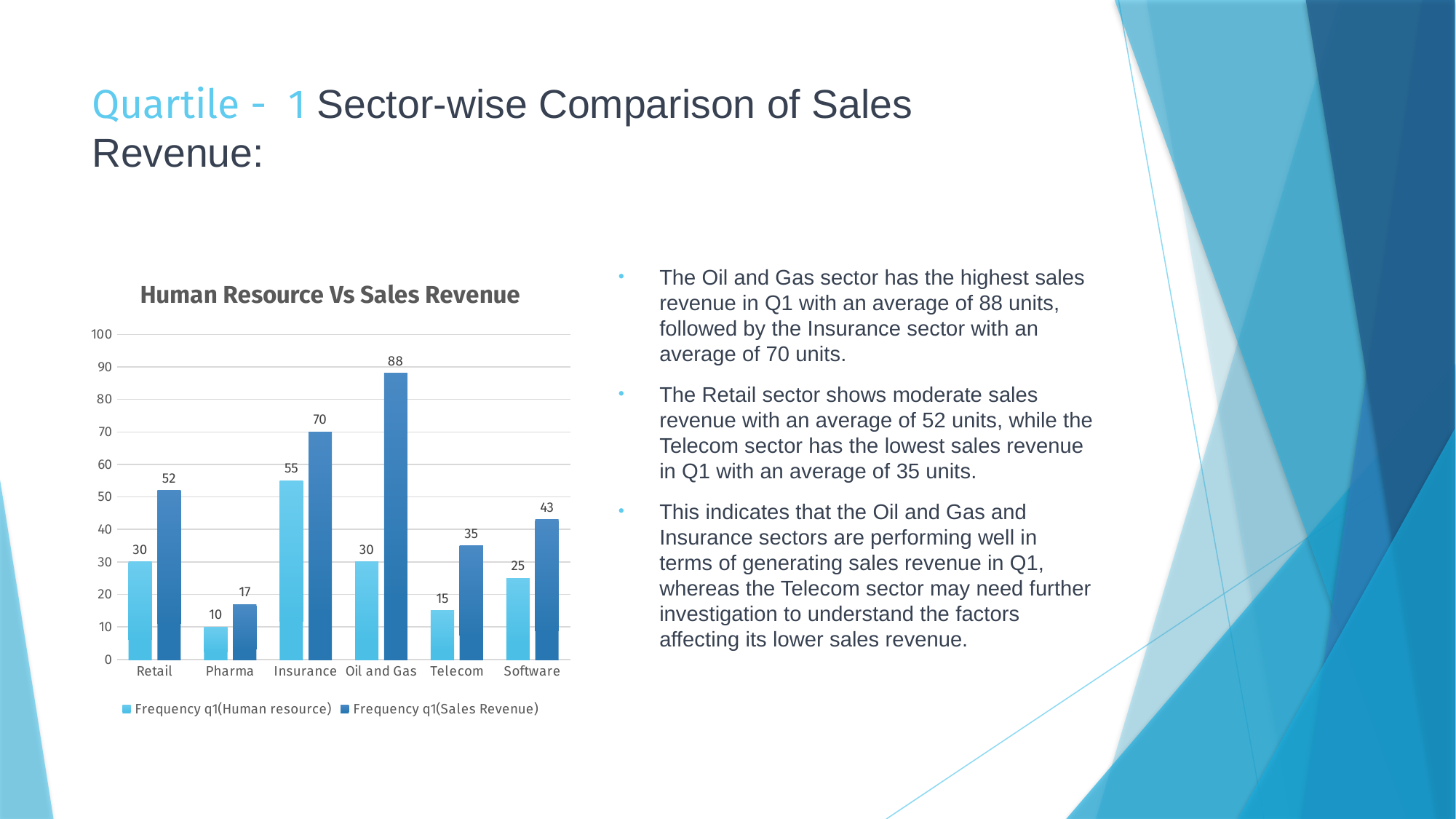

# Quartile -  1 Sector-wise Comparison of Sales Revenue:

### Chart: Human Resource Vs Sales Revenue

| Category | Frequency | Frequency |
|---|---|---|
| Retail | 30.0 | 52.0 |
| Pharma | 10.0 | 17.0 |
| Insurance | 55.0 | 70.0 |
| Oil and Gas | 30.0 | 88.0 |
| Telecom | 15.0 | 35.0 |
| Software | 25.0 | 43.0 |
The Oil and Gas sector has the highest sales revenue in Q1 with an average of 88 units, followed by the Insurance sector with an average of 70 units.
The Retail sector shows moderate sales revenue with an average of 52 units, while the Telecom sector has the lowest sales revenue in Q1 with an average of 35 units.
This indicates that the Oil and Gas and Insurance sectors are performing well in terms of generating sales revenue in Q1, whereas the Telecom sector may need further investigation to understand the factors affecting its lower sales revenue.